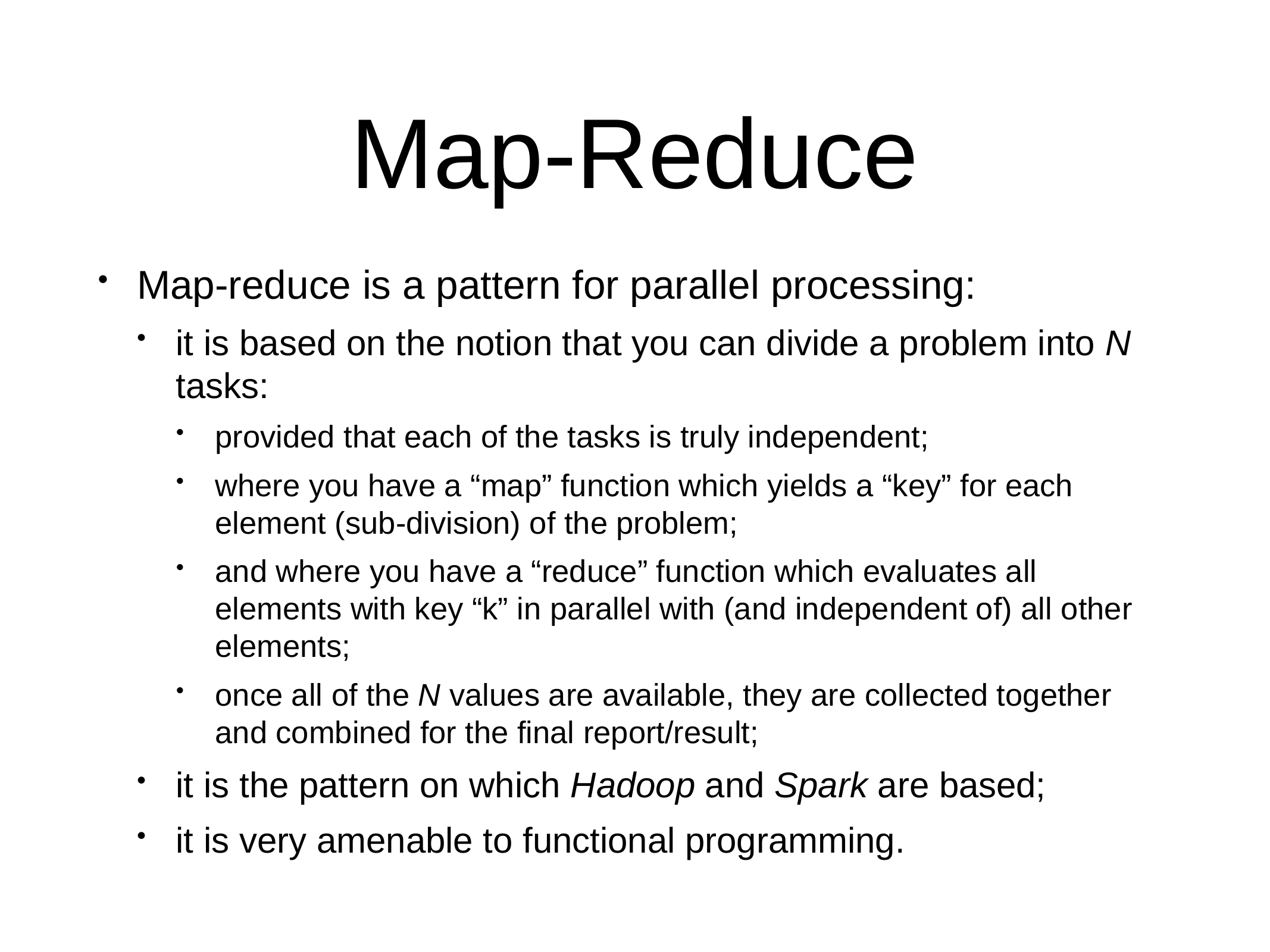

# Map-Reduce
Map-reduce is a pattern for parallel processing:
it is based on the notion that you can divide a problem into N tasks:
provided that each of the tasks is truly independent;
where you have a “map” function which yields a “key” for each element (sub-division) of the problem;
and where you have a “reduce” function which evaluates all elements with key “k” in parallel with (and independent of) all other elements;
once all of the N values are available, they are collected together and combined for the final report/result;
it is the pattern on which Hadoop and Spark are based;
it is very amenable to functional programming.